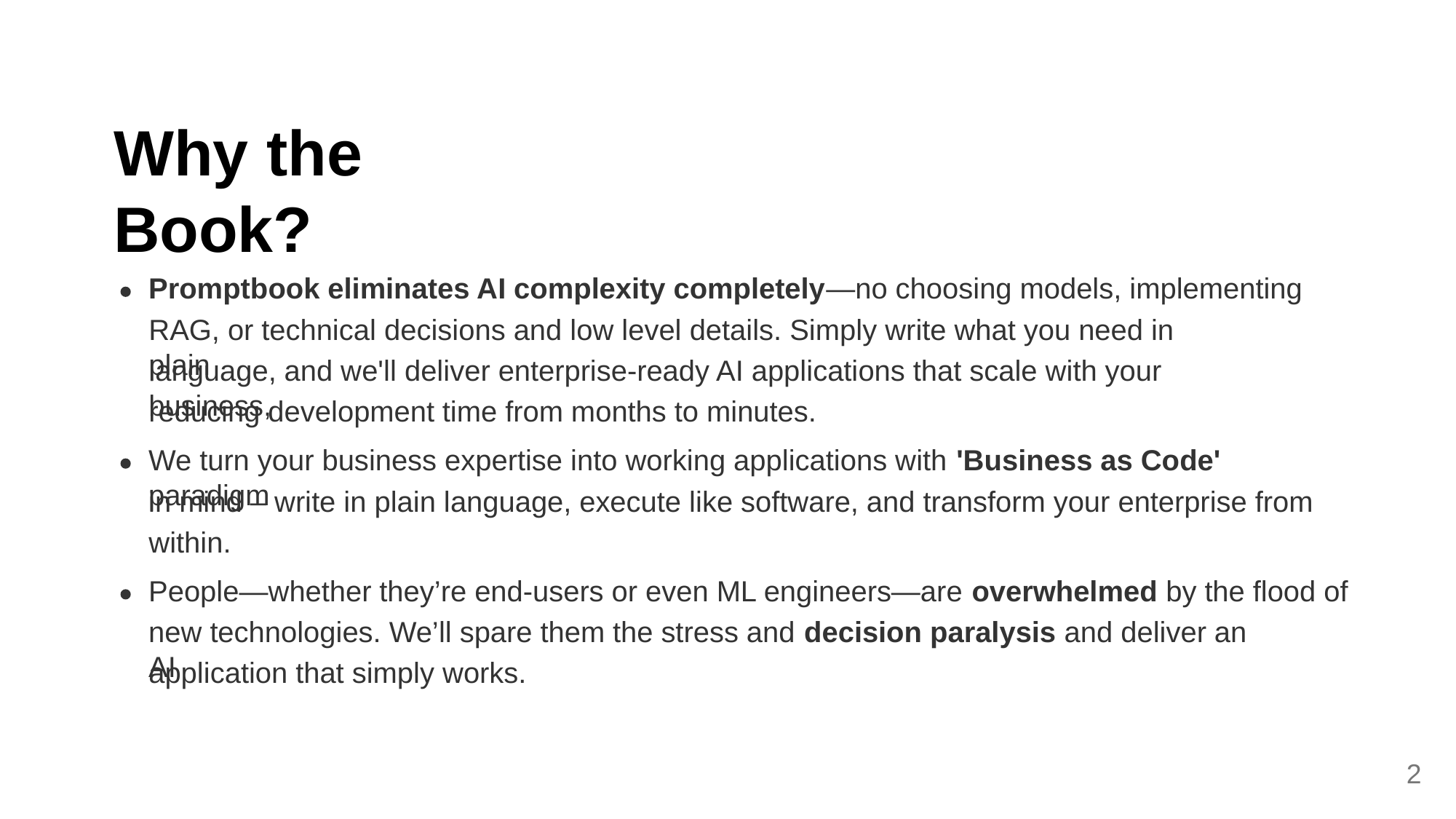

Why the Book?
Promptbook eliminates AI complexity completely—no choosing models, implementing

RAG, or technical decisions and low level details. Simply write what you need in plain
language, and we'll deliver enterprise-ready AI applications that scale with your business,
reducing development time from months to minutes.
We turn your business expertise into working applications with 'Business as Code' paradigm

in mind – write in plain language, execute like software, and transform your enterprise from
within.
People—whether they’re end‑users or even ML engineers—are overwhelmed by the flood of

new technologies. We’ll spare them the stress and decision paralysis and deliver an AI
application that simply works.
2